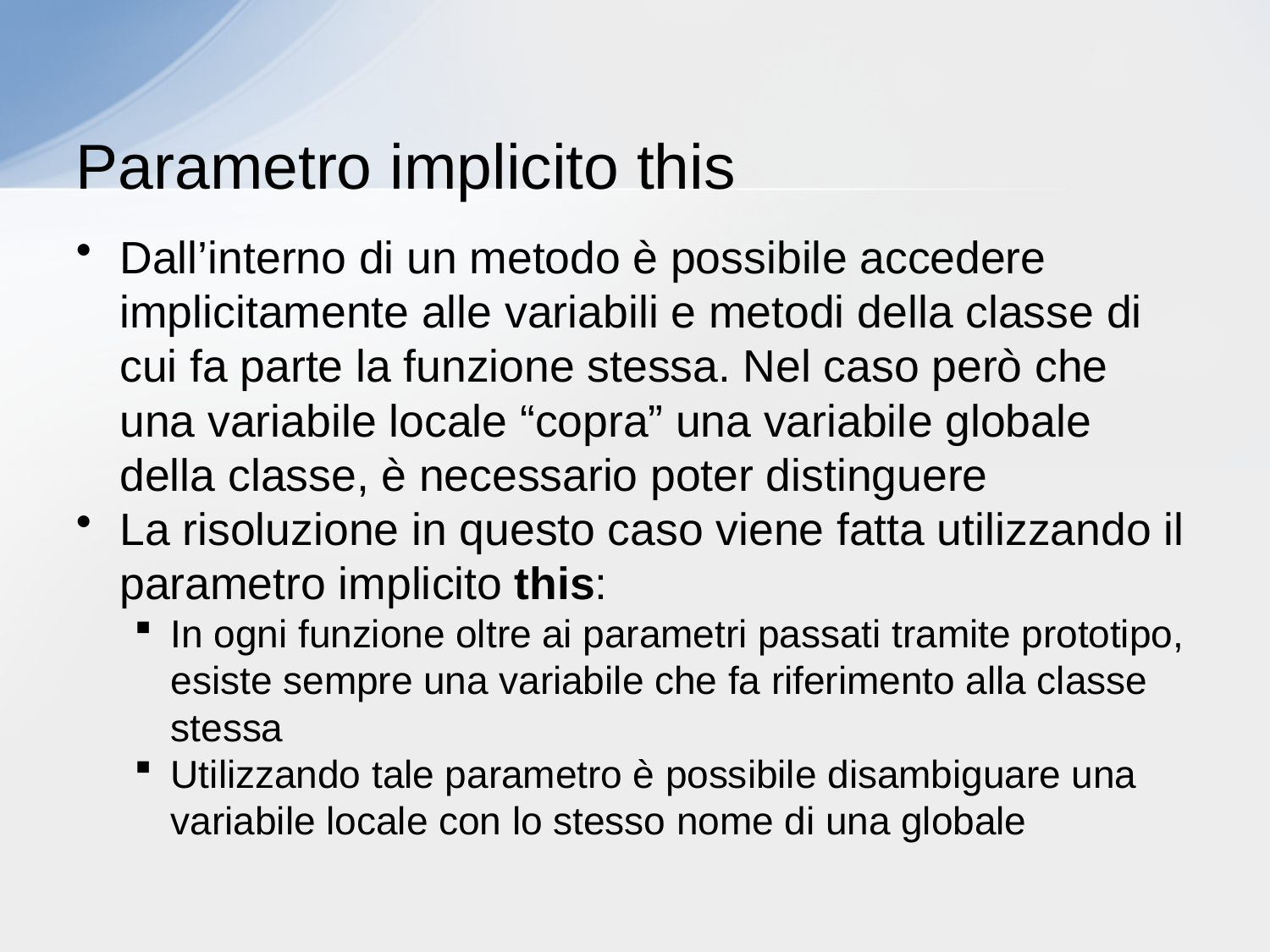

# Parametro implicito this
Dall’interno di un metodo è possibile accedere implicitamente alle variabili e metodi della classe di cui fa parte la funzione stessa. Nel caso però che una variabile locale “copra” una variabile globale della classe, è necessario poter distinguere
La risoluzione in questo caso viene fatta utilizzando il parametro implicito this:
In ogni funzione oltre ai parametri passati tramite prototipo, esiste sempre una variabile che fa riferimento alla classe stessa
Utilizzando tale parametro è possibile disambiguare una variabile locale con lo stesso nome di una globale